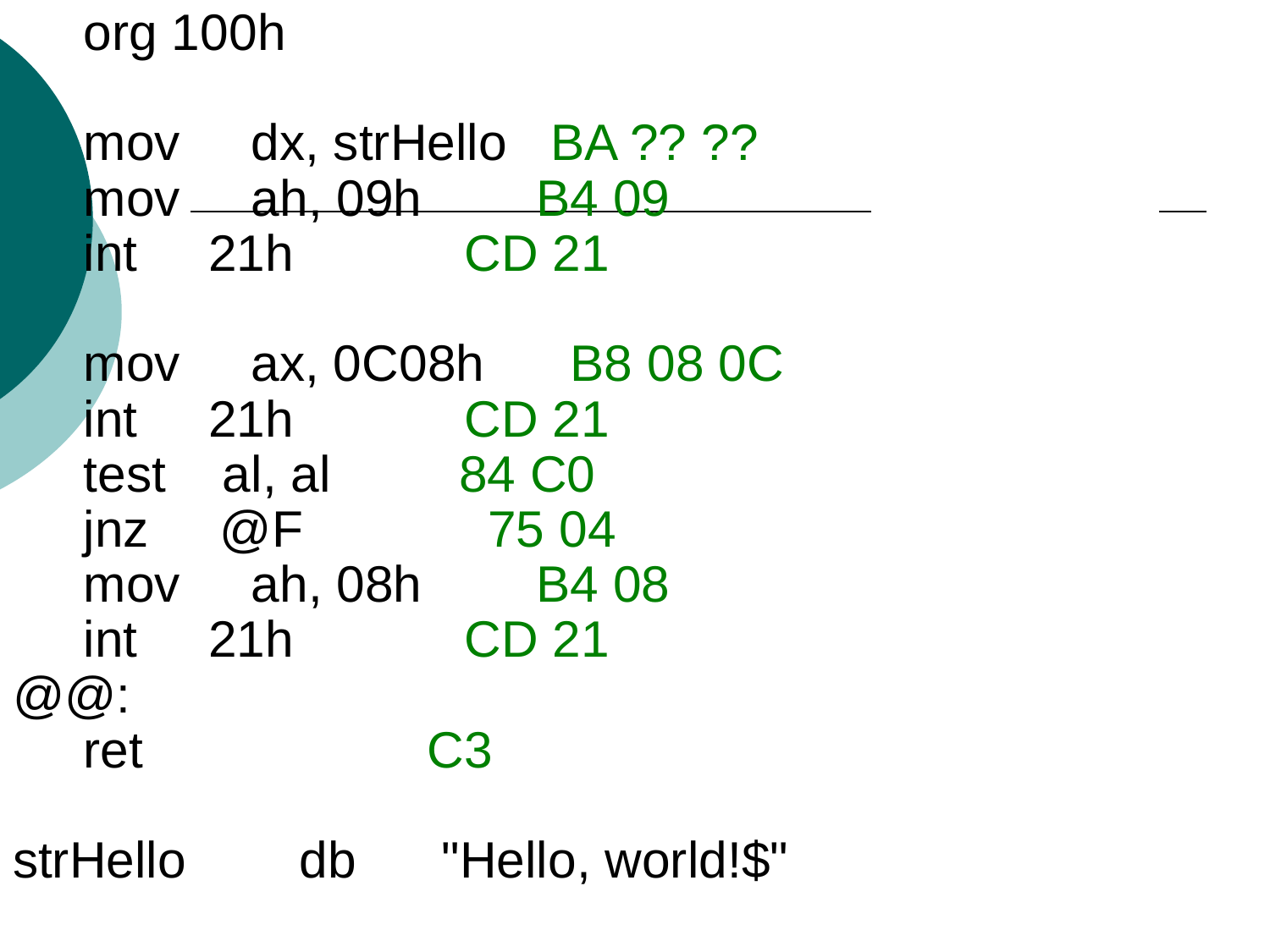

org 100h

     mov     dx, strHello   BA ?? ??
     mov     ah, 09h        B4 09
     int     21h            CD 21

     mov     ax, 0C08h      B8 08 0C
     int     21h            CD 21
     test    al, al         84 C0
     jnz     @F             75 04
     mov     ah, 08h        B4 08
     int     21h            CD 21
@@:
     ret                    C3

strHello        db      "Hello, world!$"